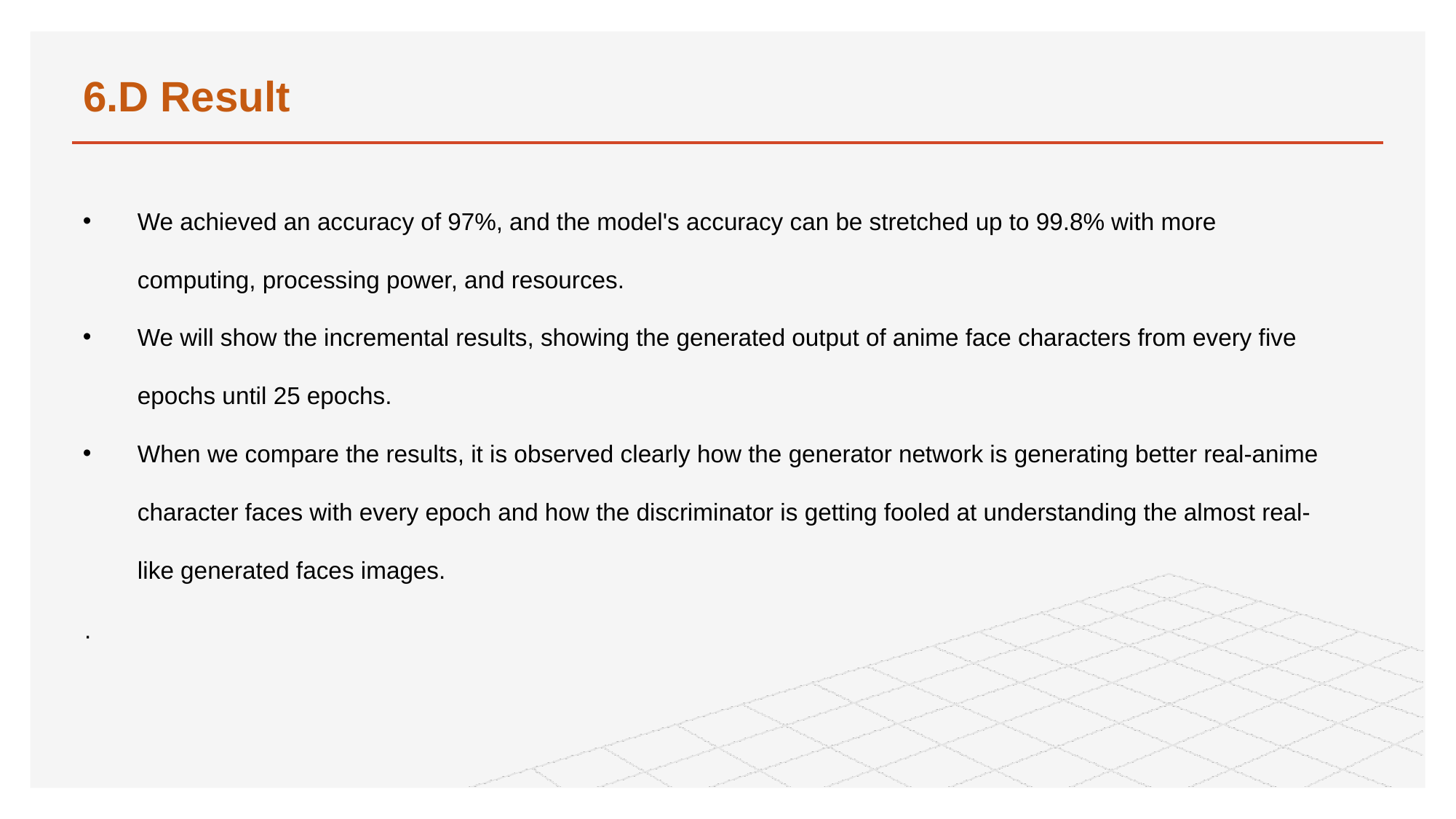

# 6.D Result
We achieved an accuracy of 97%, and the model's accuracy can be stretched up to 99.8% with more computing, processing power, and resources.
We will show the incremental results, showing the generated output of anime face characters from every five epochs until 25 epochs.
When we compare the results, it is observed clearly how the generator network is generating better real-anime character faces with every epoch and how the discriminator is getting fooled at understanding the almost real-like generated faces images.
.